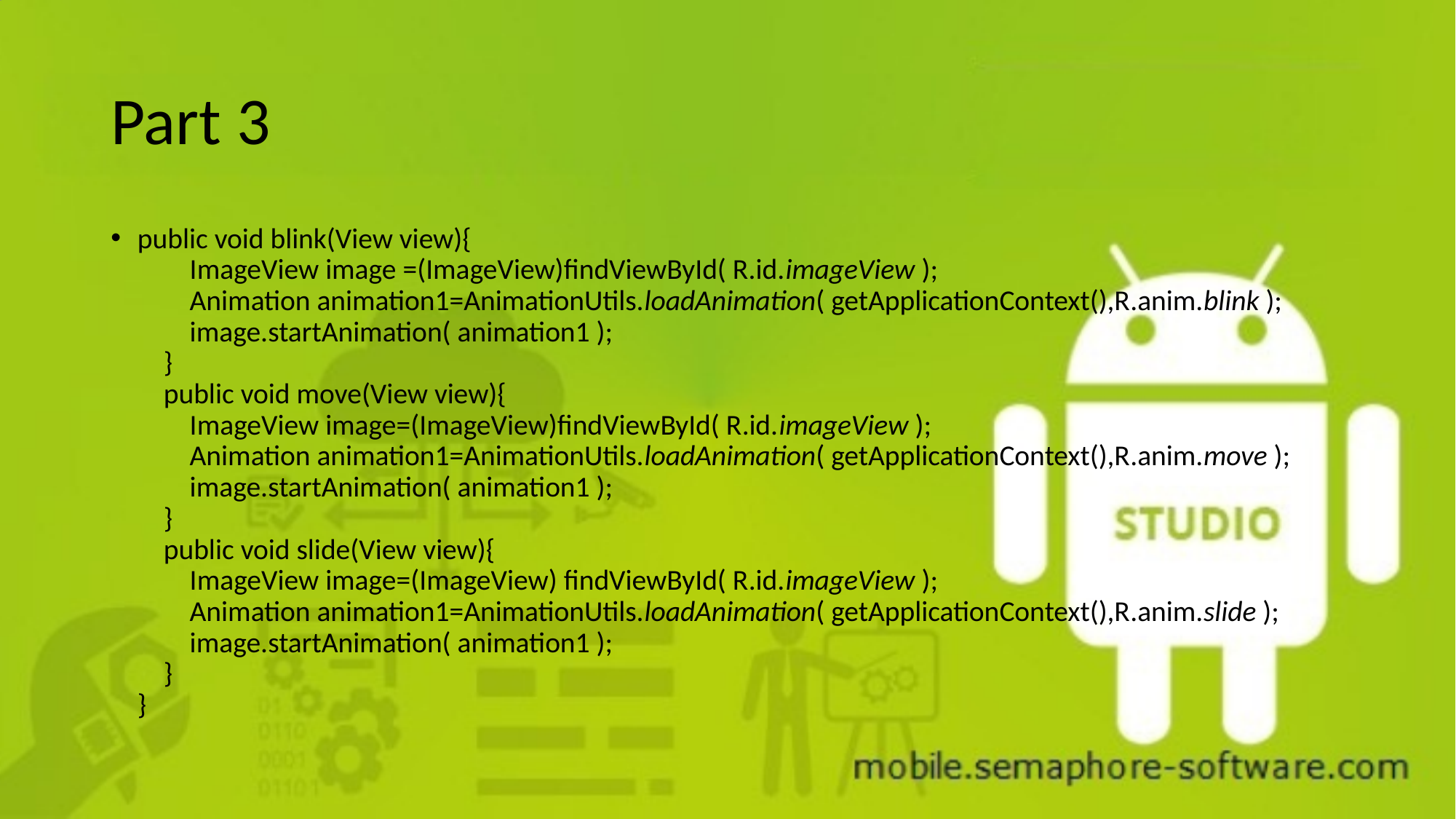

# Part 3
public void blink(View view){
        ImageView image =(ImageView)findViewById( R.id.imageView );
        Animation animation1=AnimationUtils.loadAnimation( getApplicationContext(),R.anim.blink );
        image.startAnimation( animation1 );
    }
    public void move(View view){
        ImageView image=(ImageView)findViewById( R.id.imageView );
        Animation animation1=AnimationUtils.loadAnimation( getApplicationContext(),R.anim.move );
        image.startAnimation( animation1 );
    }
    public void slide(View view){
        ImageView image=(ImageView) findViewById( R.id.imageView );
        Animation animation1=AnimationUtils.loadAnimation( getApplicationContext(),R.anim.slide );
        image.startAnimation( animation1 );
    }
}